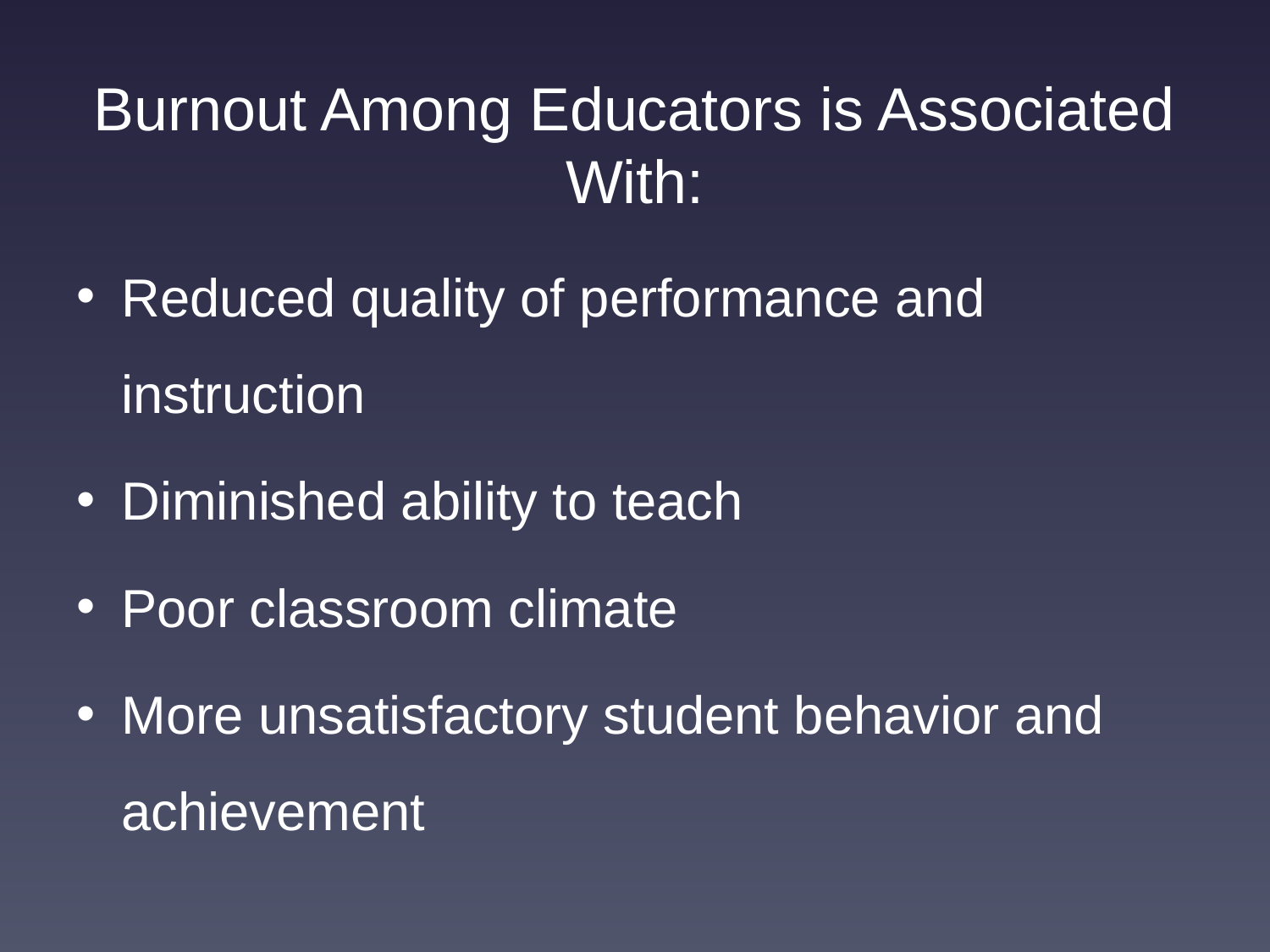

# Burnout Among Educators is Associated With:
Reduced quality of performance and instruction
Diminished ability to teach
Poor classroom climate
More unsatisfactory student behavior and achievement